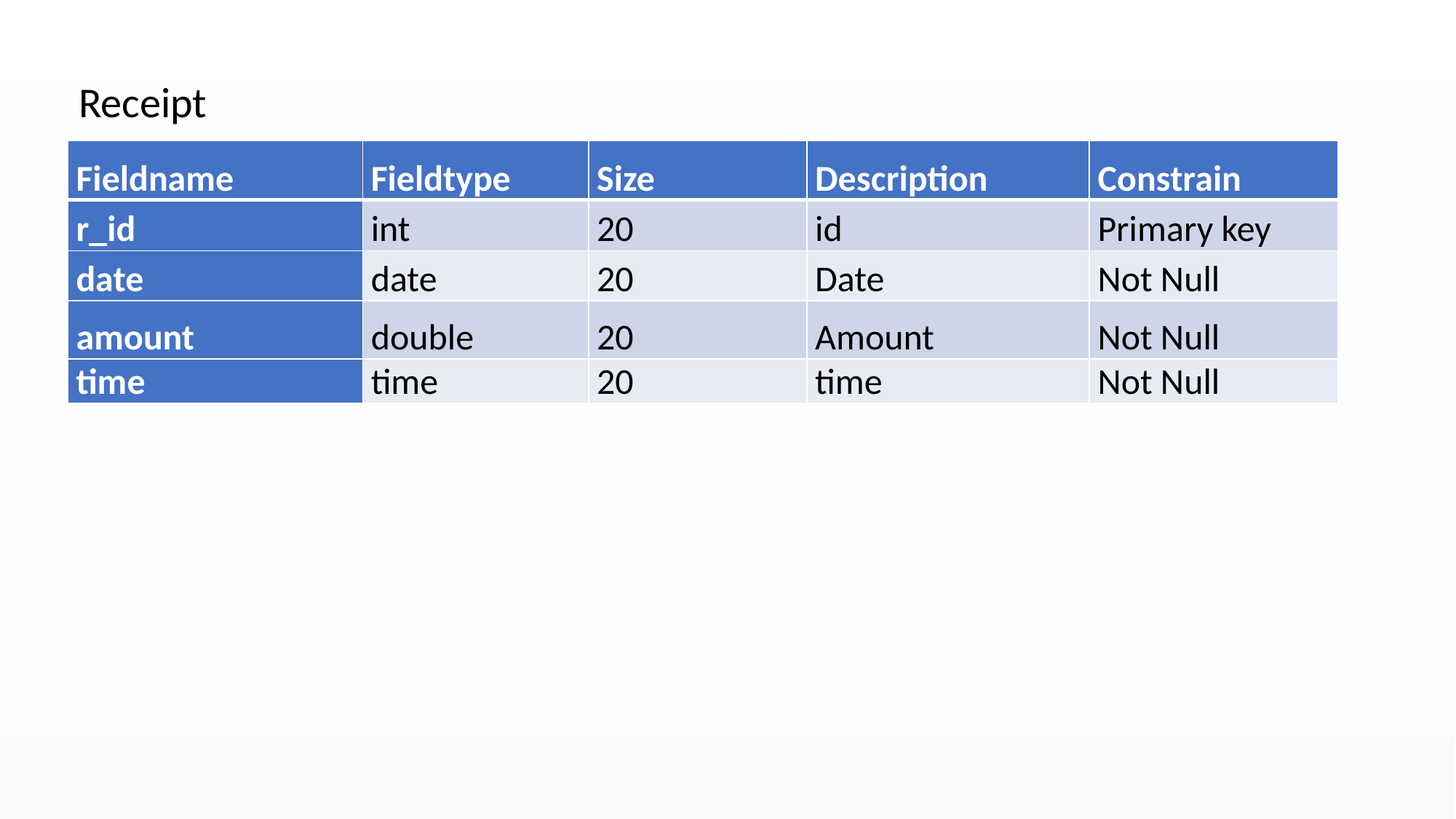

# Receipt
| Fieldname | Fieldtype | Size | Description | Constrain |
| --- | --- | --- | --- | --- |
| r\_id | int | 20 | id | Primary key |
| date | date | 20 | Date | Not Null |
| amount | double | 20 | Amount | Not Null |
| time | time | 20 | time | Not Null |